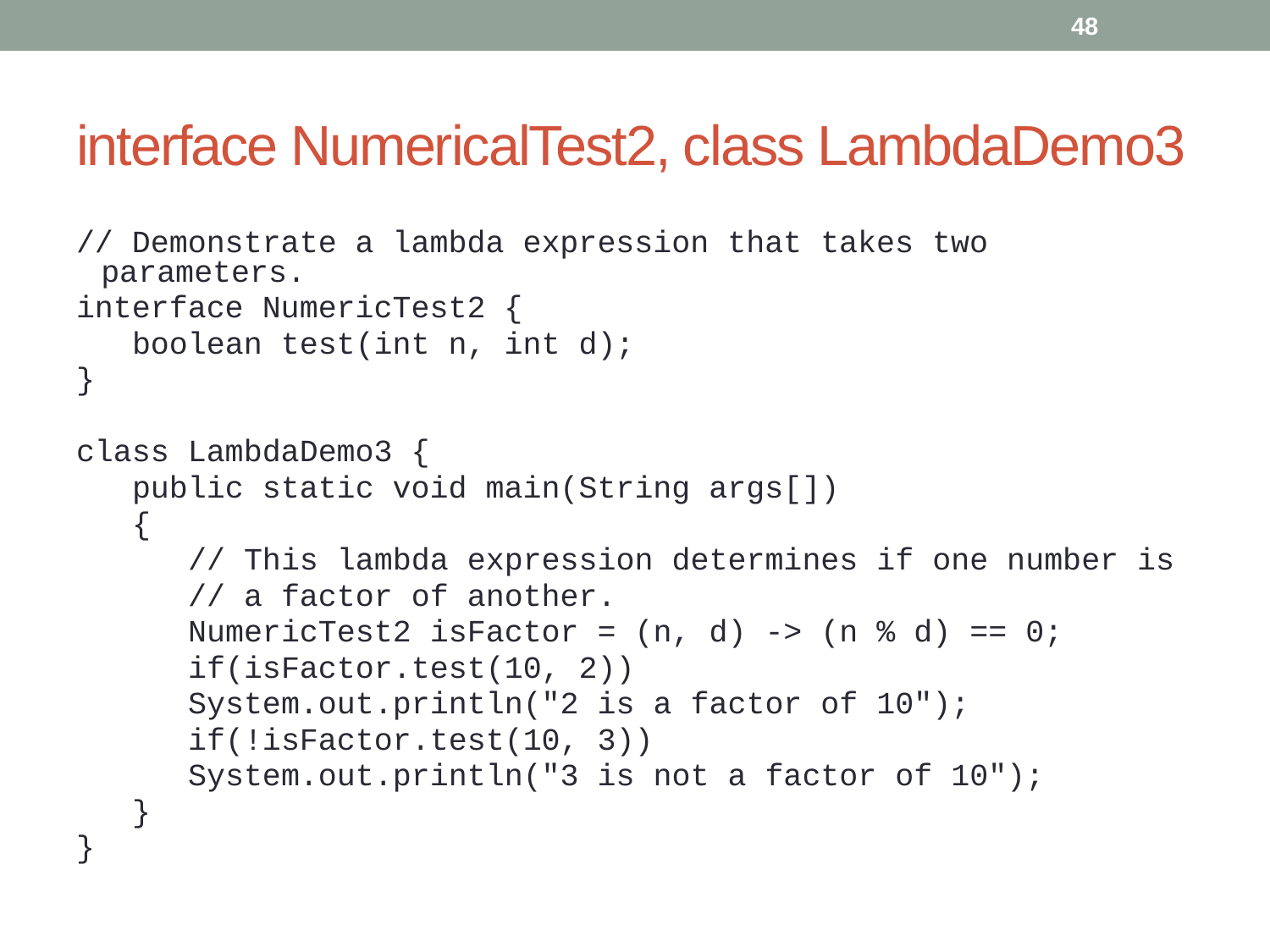

48
# interface NumericalTest2, class LambdaDemo3
// Demonstrate a lambda expression that takes two parameters.
interface NumericTest2 {
   boolean test(int n, int d);
}

class LambdaDemo3 {
   public static void main(String args[])
   {
      // This lambda expression determines if one number is
      // a factor of another.
      NumericTest2 isFactor = (n, d) -> (n % d) == 0;
      if(isFactor.test(10, 2))
      System.out.println("2 is a factor of 10");
      if(!isFactor.test(10, 3))
      System.out.println("3 is not a factor of 10");
   }
}